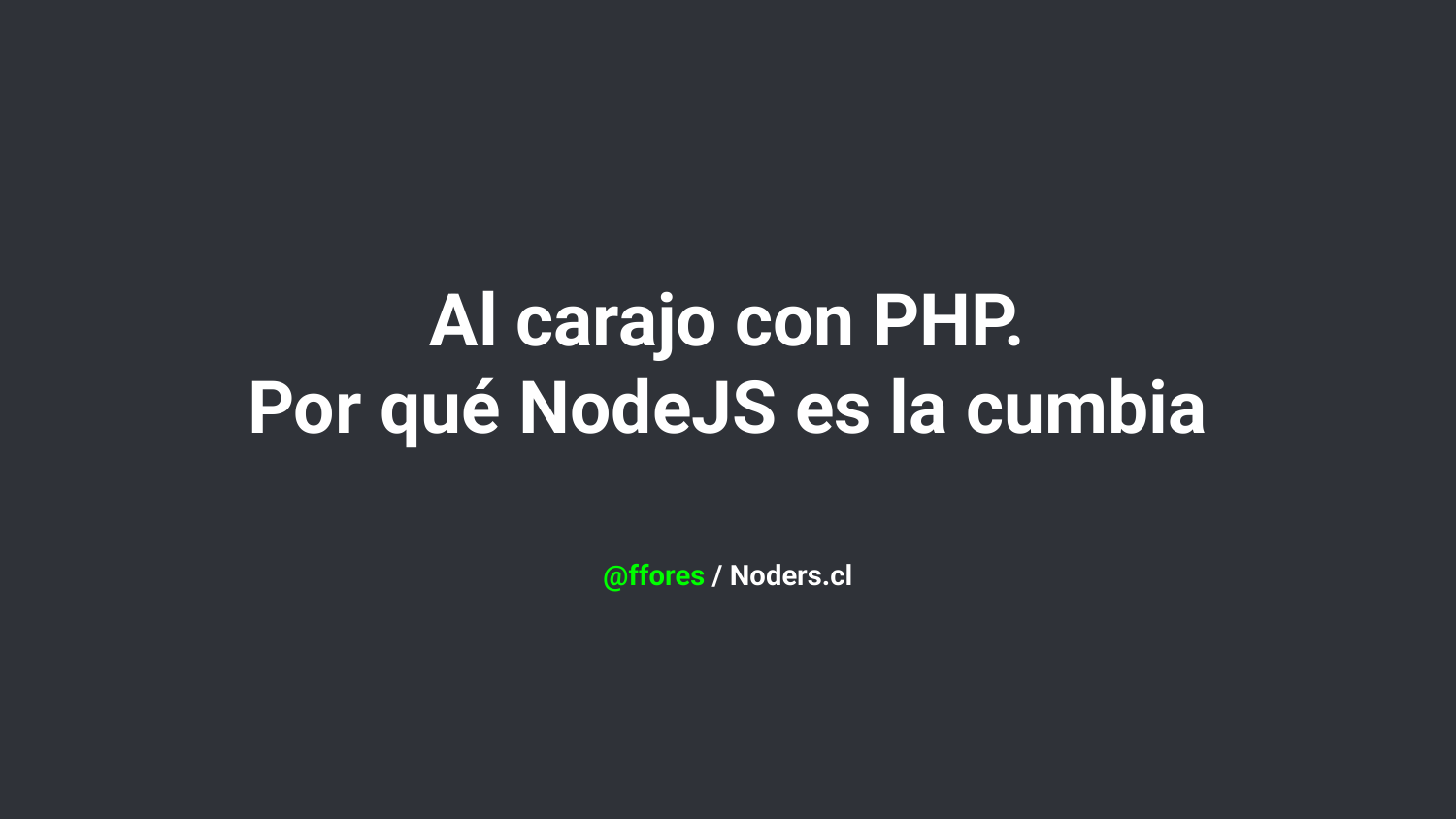

# Al carajo con PHP.
Por qué NodeJS es la cumbia
@ffores / Noders.cl